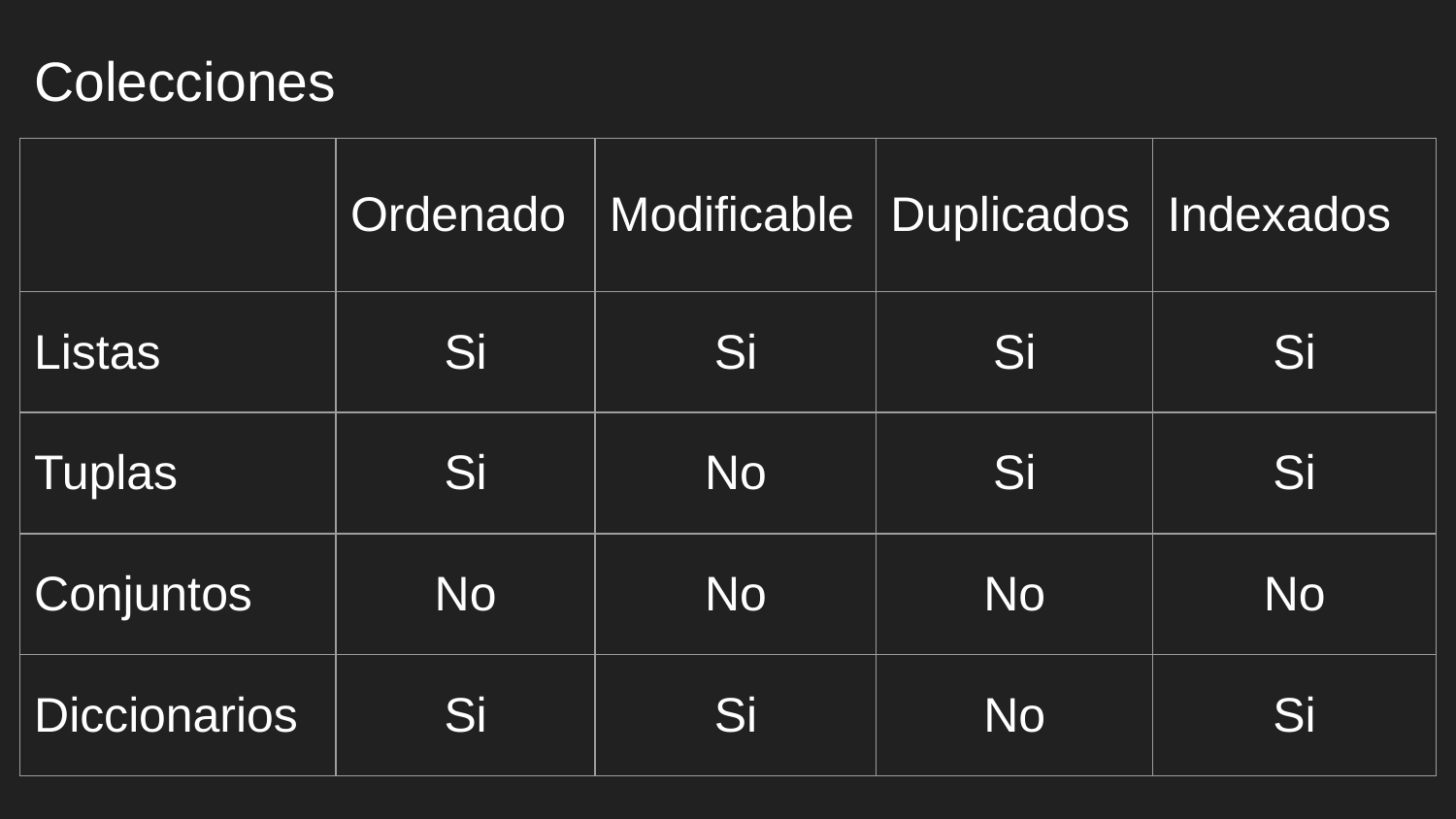

# Colecciones
|  | Ordenado | Modificable | Duplicados | Indexados |
| --- | --- | --- | --- | --- |
| Listas | Si | Si | Si | Si |
| Tuplas | Si | No | Si | Si |
| Conjuntos | No | No | No | No |
| Diccionarios | Si | Si | No | Si |